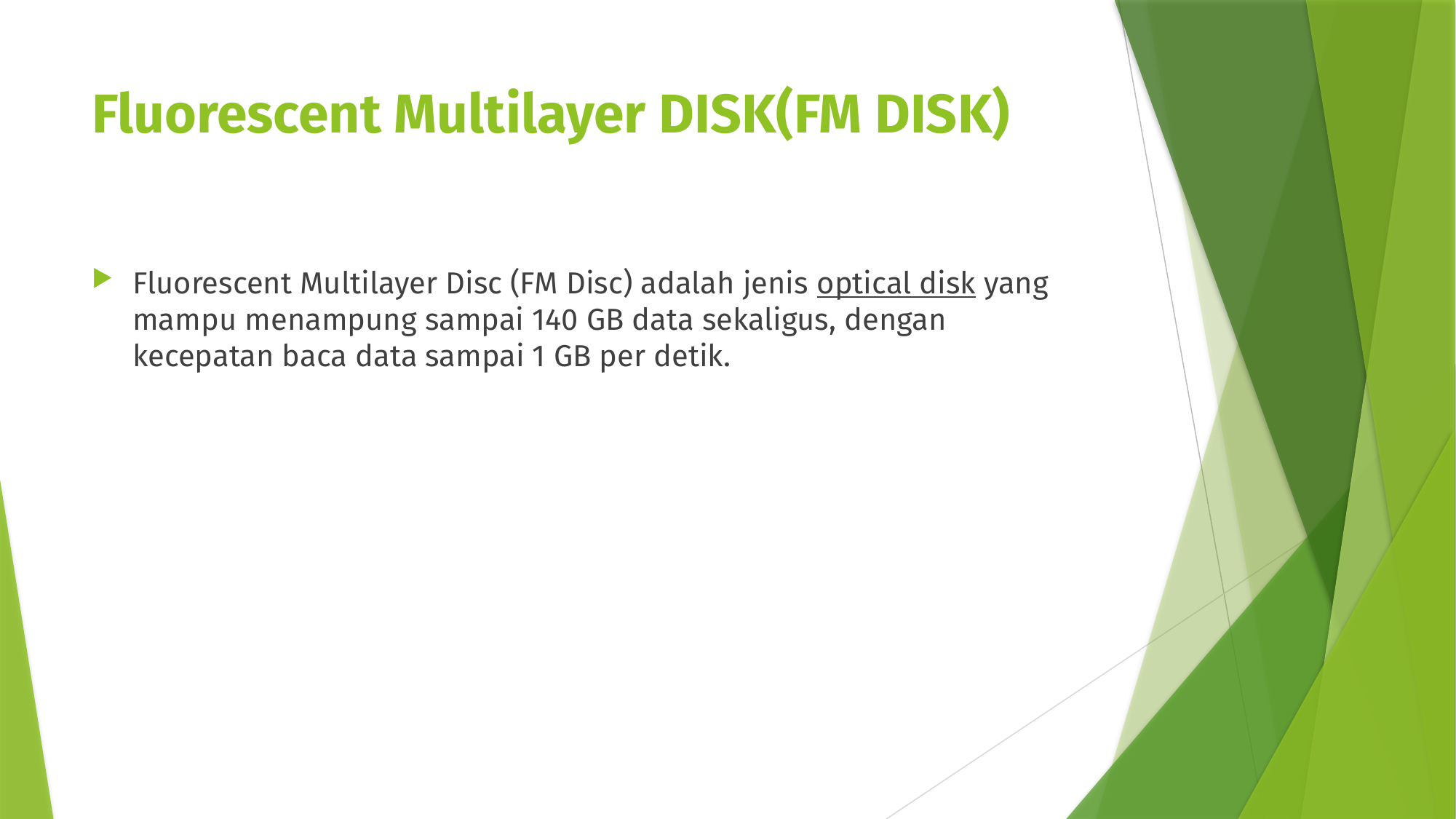

# Fluorescent Multilayer DISK(FM DISK)
Fluorescent Multilayer Disc (FM Disc) adalah jenis optical disk yang mampu menampung sampai 140 GB data sekaligus, dengan kecepatan baca data sampai 1 GB per detik.